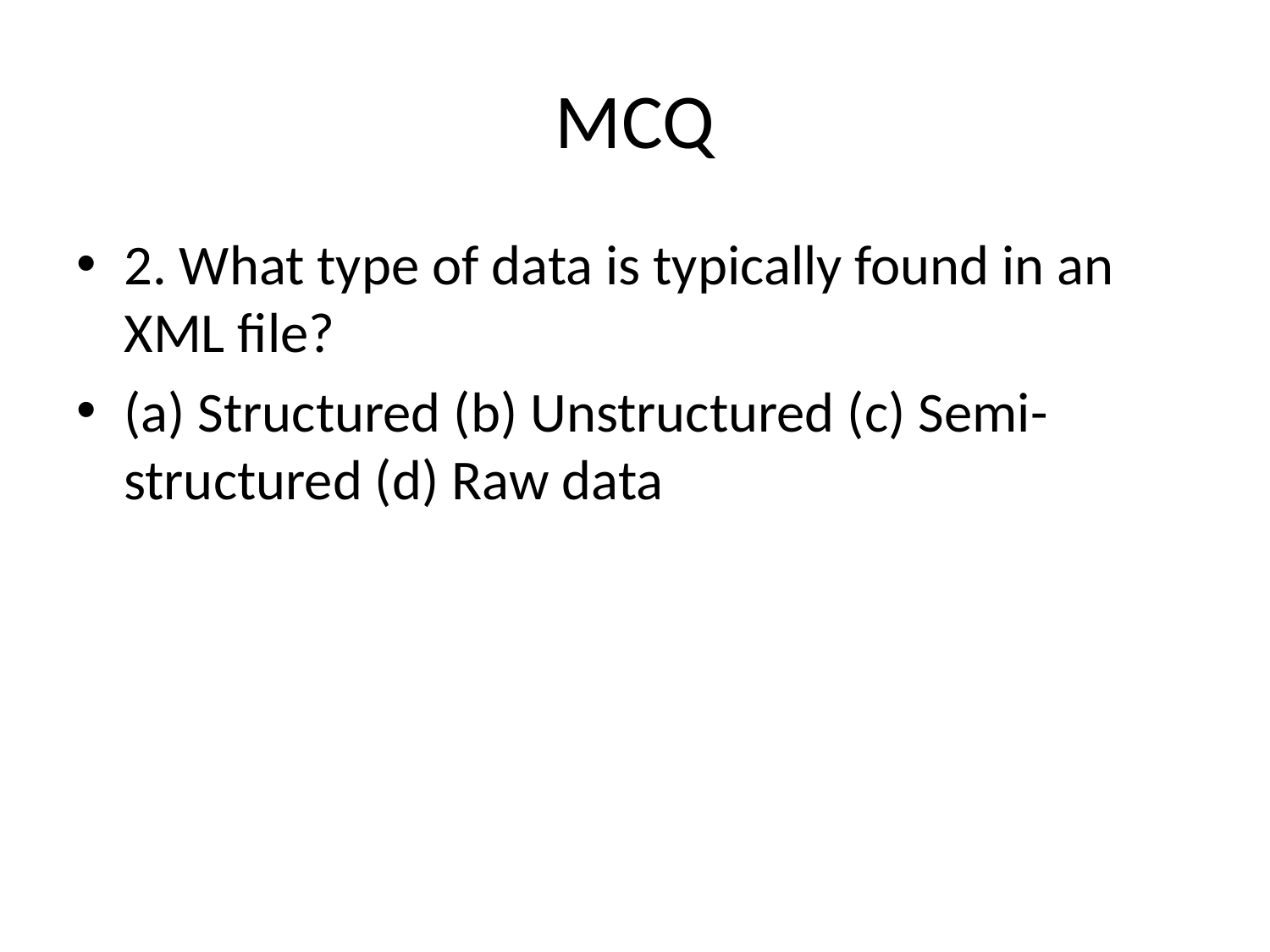

# MCQ
2. What type of data is typically found in an XML file?
(a) Structured (b) Unstructured (c) Semi-structured (d) Raw data